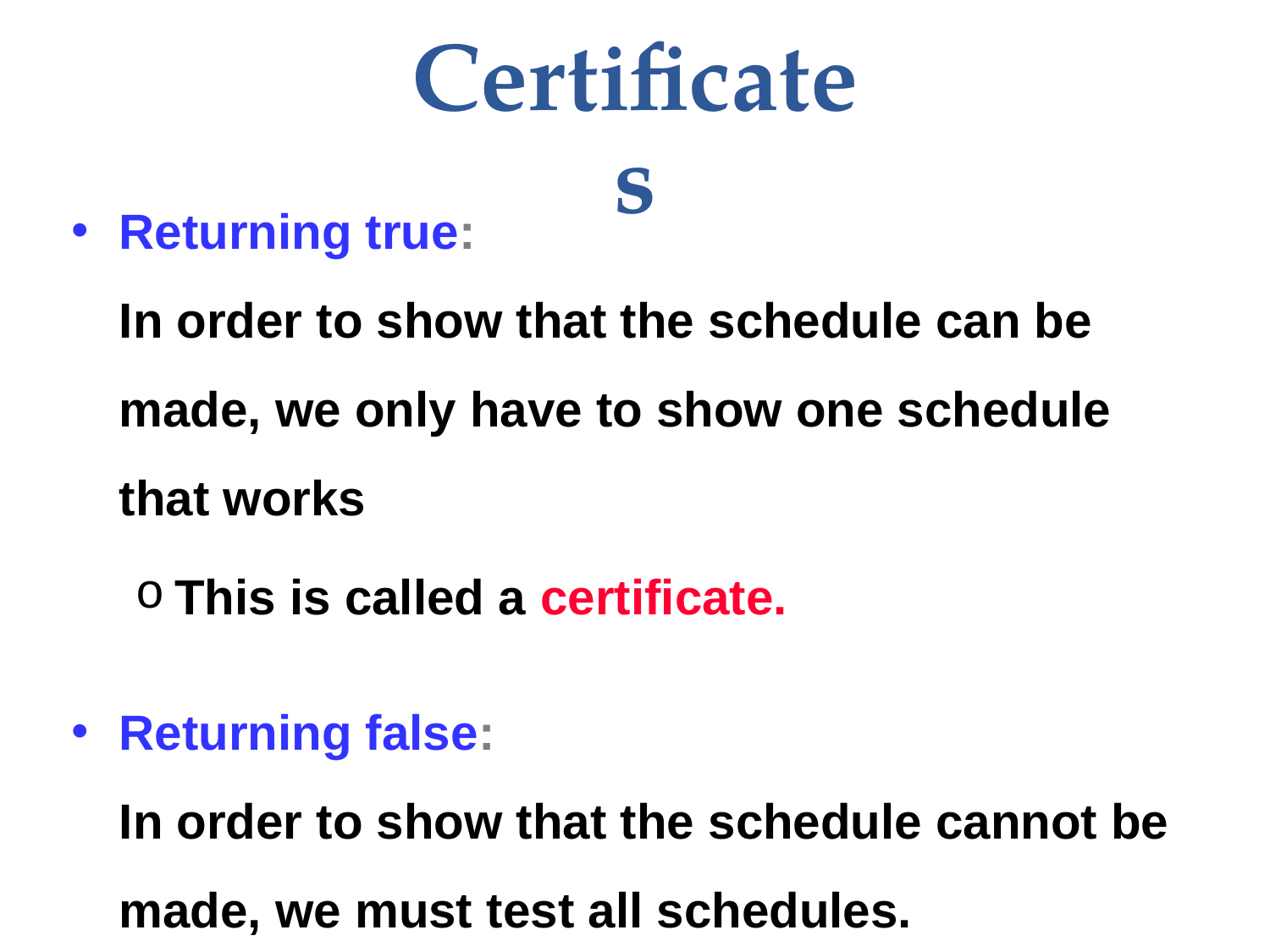

# Certificates
Returning true:
In order to show that the schedule can be made, we only have to show one schedule that works
This is called a certificate.

Returning false:
In order to show that the schedule cannot be made, we must test all schedules.